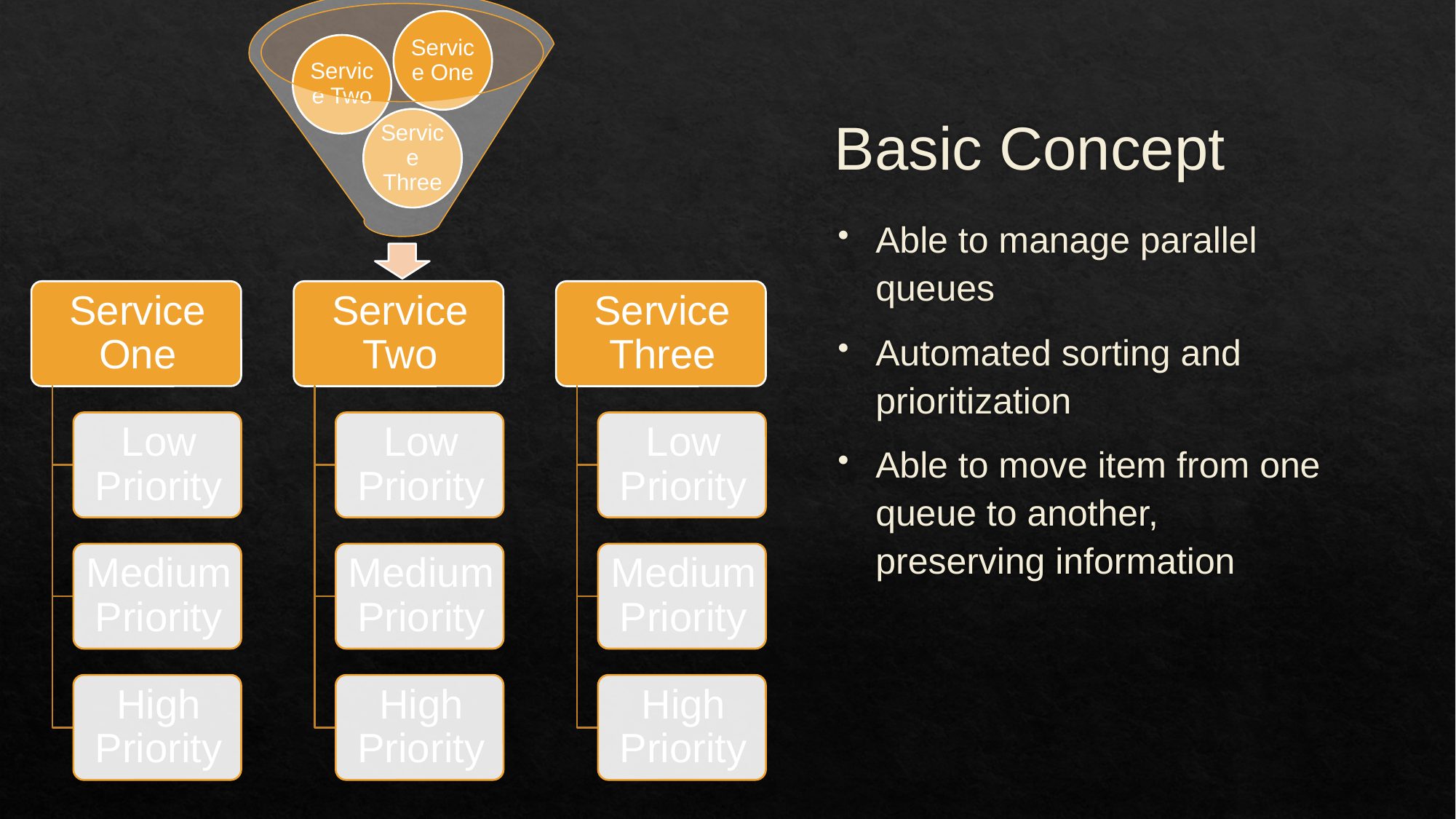

Service Three
Service Two
Service One
# Basic Concept
Able to manage parallel queues
Automated sorting and prioritization
Able to move item from one queue to another, preserving information
Service One
Low Priority
Medium Priority
High Priority
Service Two
Low Priority
Medium Priority
High Priority
Service Three
Low Priority
Medium Priority
High Priority